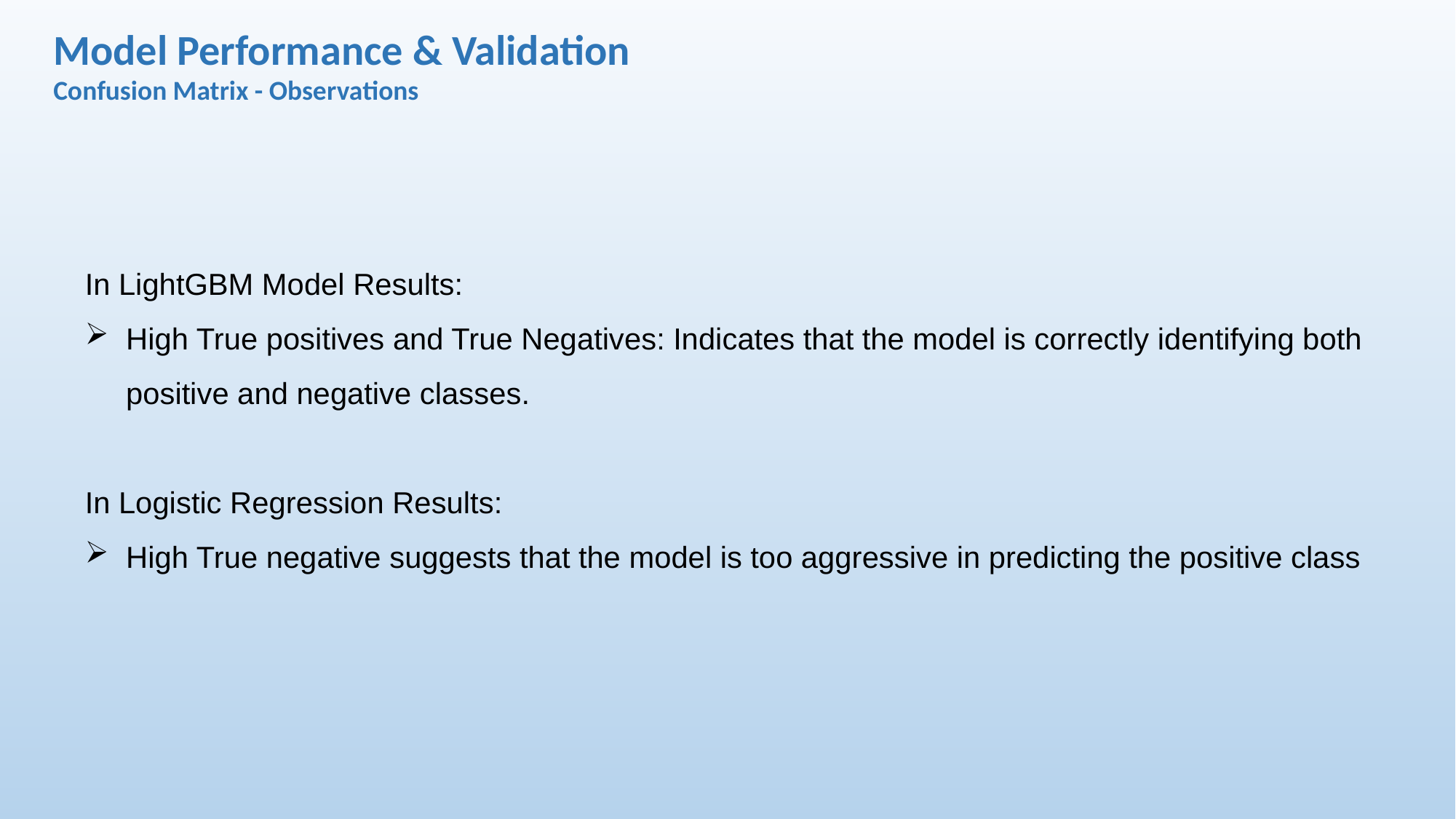

Model Performance & Validation
Confusion Matrix - Observations
In LightGBM Model Results:
High True positives and True Negatives: Indicates that the model is correctly identifying both positive and negative classes.

In Logistic Regression Results:
High True negative suggests that the model is too aggressive in predicting the positive class